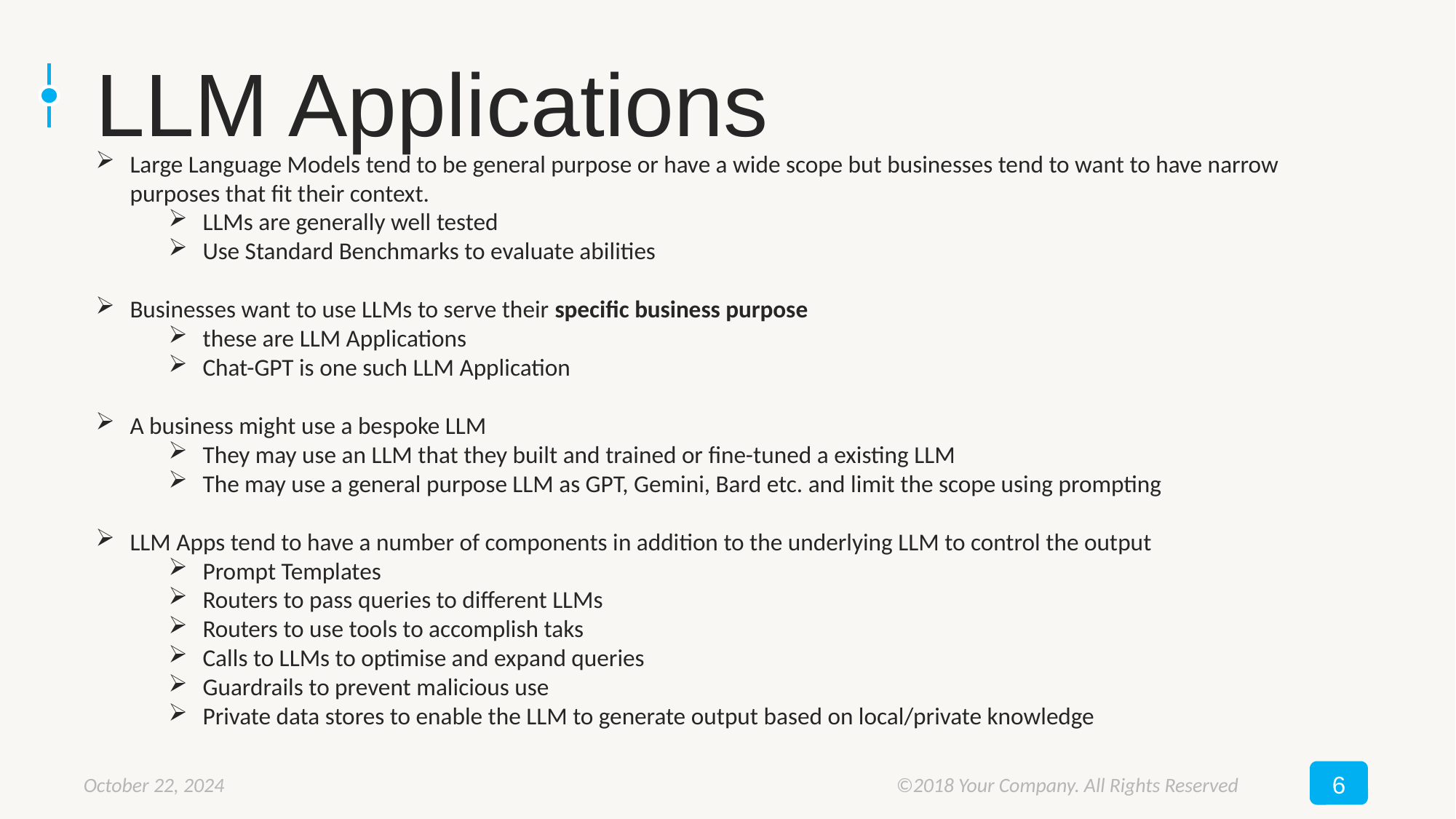

# LLM Applications
Large Language Models tend to be general purpose or have a wide scope but businesses tend to want to have narrow purposes that fit their context.
LLMs are generally well tested
Use Standard Benchmarks to evaluate abilities

Businesses want to use LLMs to serve their specific business purpose
these are LLM Applications
Chat-GPT is one such LLM Application

A business might use a bespoke LLM
They may use an LLM that they built and trained or fine-tuned a existing LLM
The may use a general purpose LLM as GPT, Gemini, Bard etc. and limit the scope using prompting

LLM Apps tend to have a number of components in addition to the underlying LLM to control the output
Prompt Templates
Routers to pass queries to different LLMs
Routers to use tools to accomplish taks
Calls to LLMs to optimise and expand queries
Guardrails to prevent malicious use
Private data stores to enable the LLM to generate output based on local/private knowledge
6
October 22, 2024
©2018 Your Company. All Rights Reserved